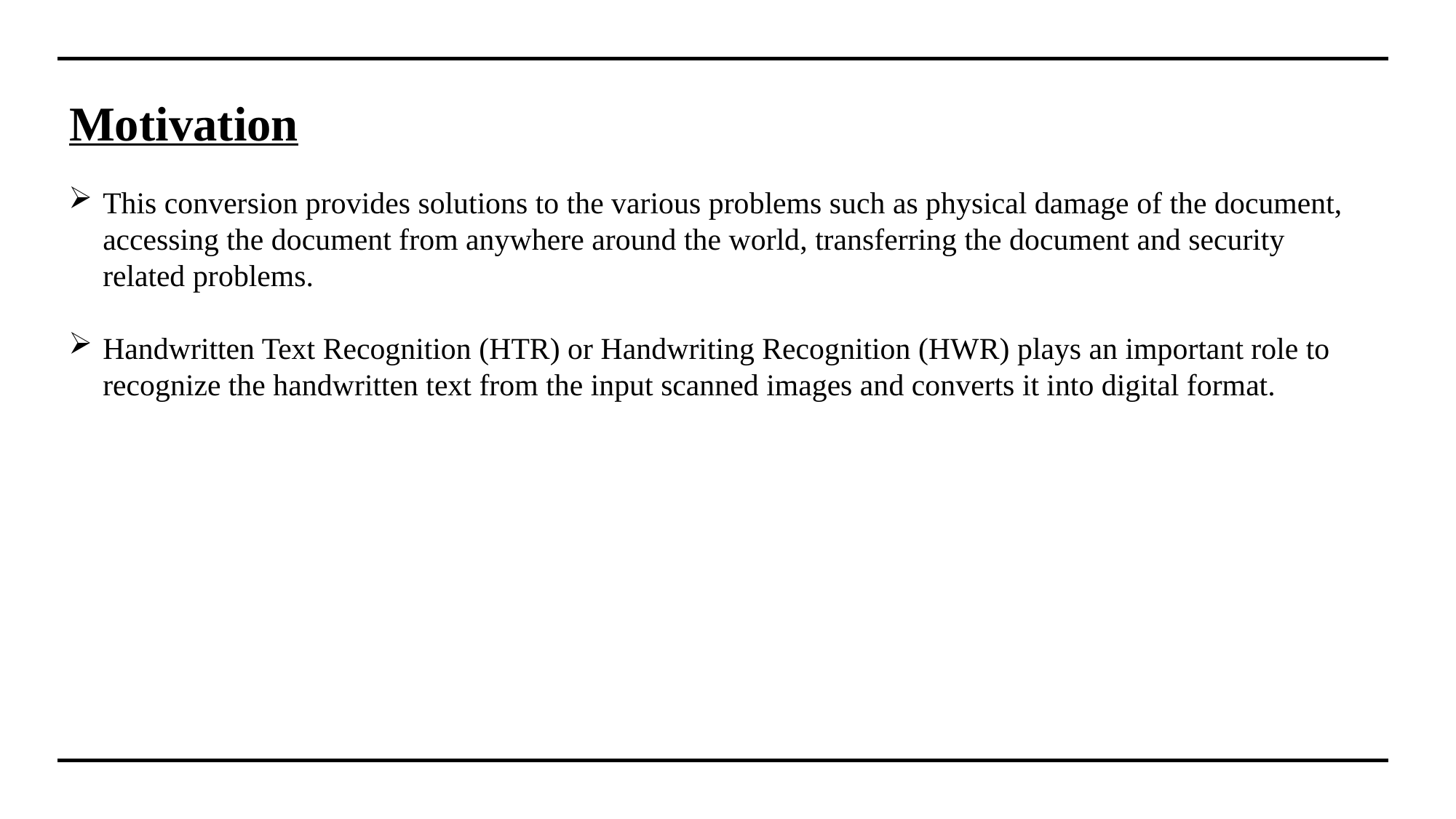

Motivation
This conversion provides solutions to the various problems such as physical damage of the document, accessing the document from anywhere around the world, transferring the document and security related problems.

Handwritten Text Recognition (HTR) or Handwriting Recognition (HWR) plays an important role to recognize the handwritten text from the input scanned images and converts it into digital format.